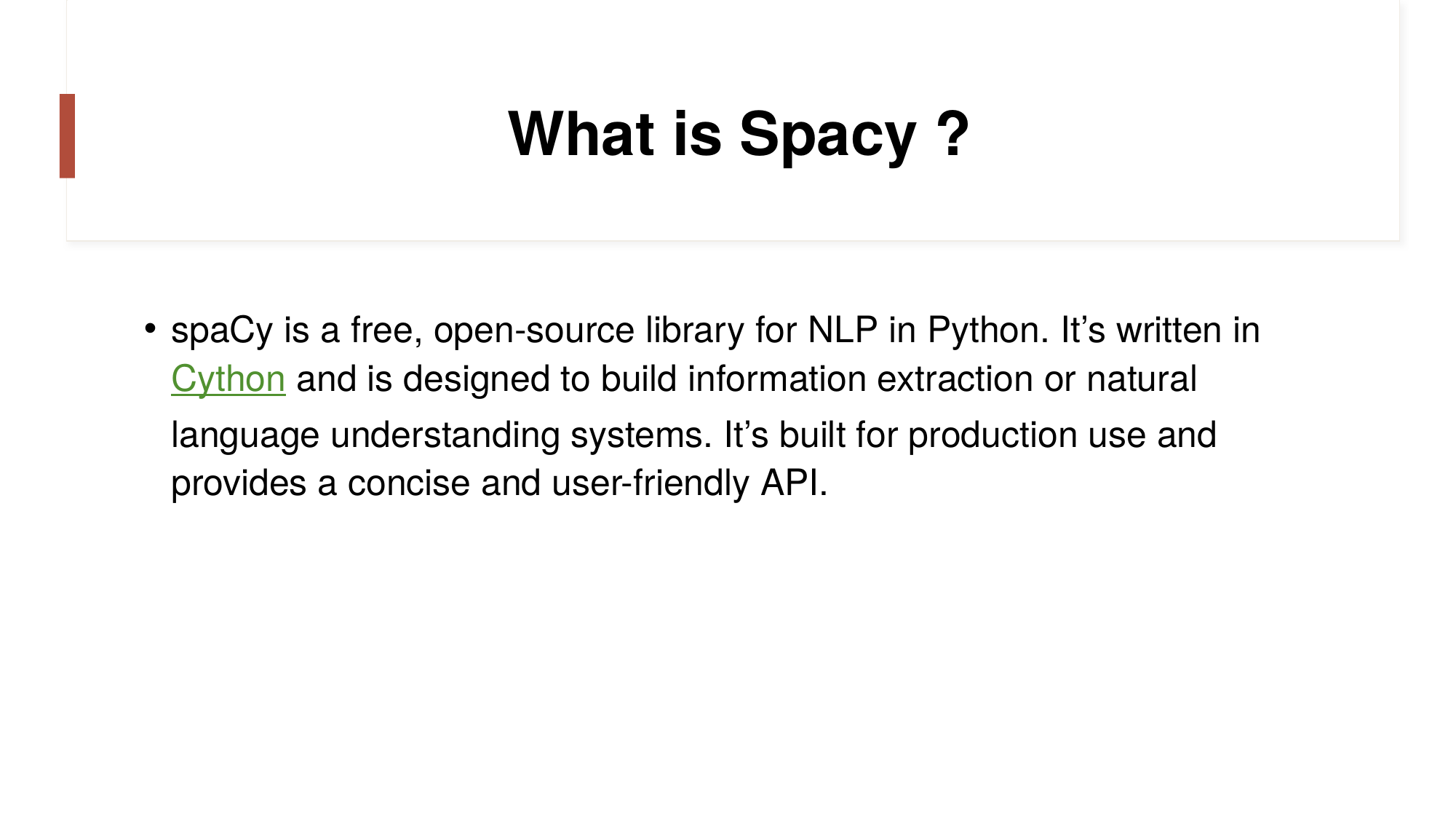

# What is Spacy ?
spaCy is a free, open-source library for NLP in Python. It’s written in Cython and is designed to build information extraction or natural language understanding systems. It’s built for production use and provides a concise and user-friendly API.